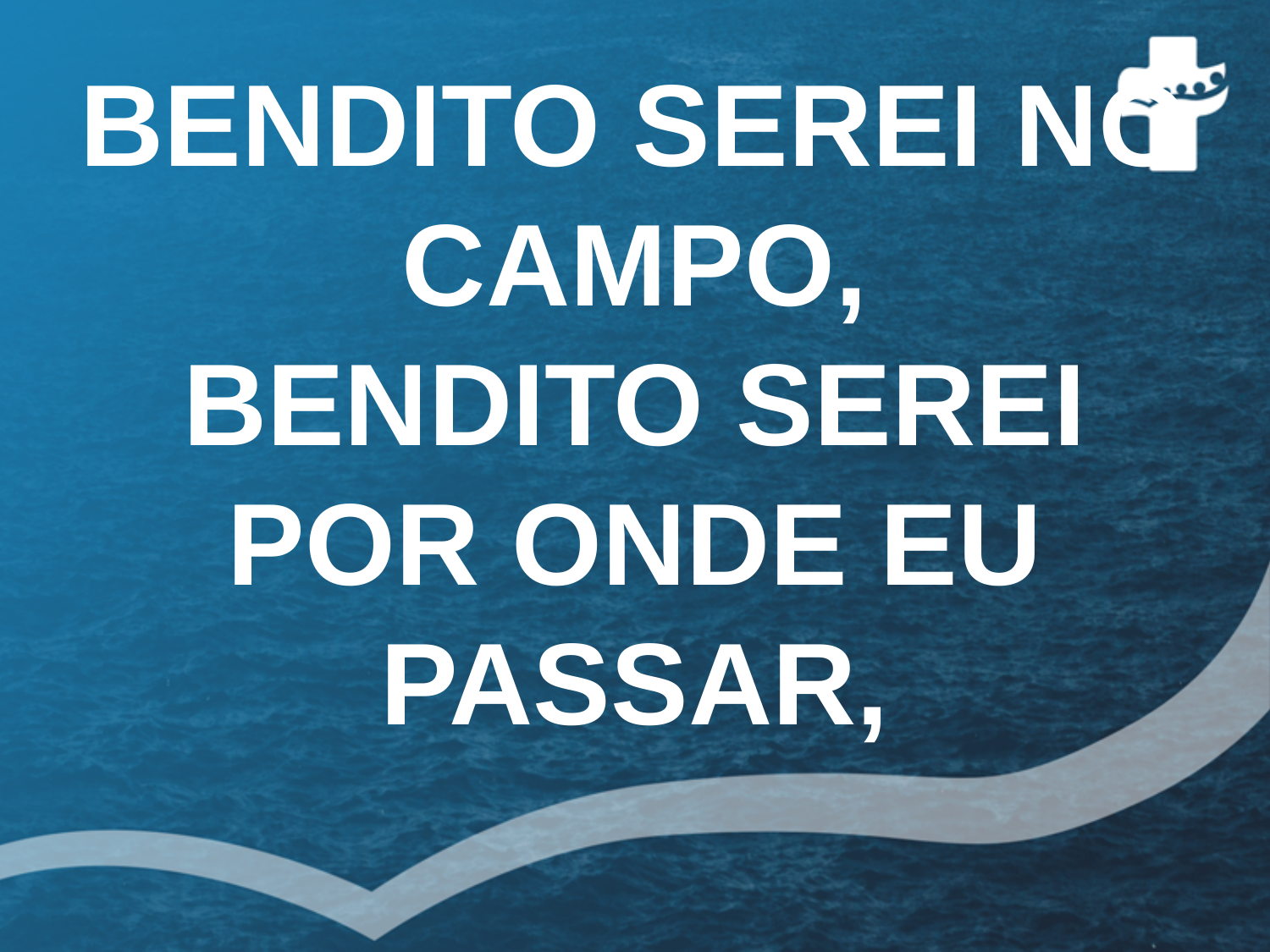

BENDITO SEREI NO CAMPO,
BENDITO SEREI
POR ONDE EU PASSAR,